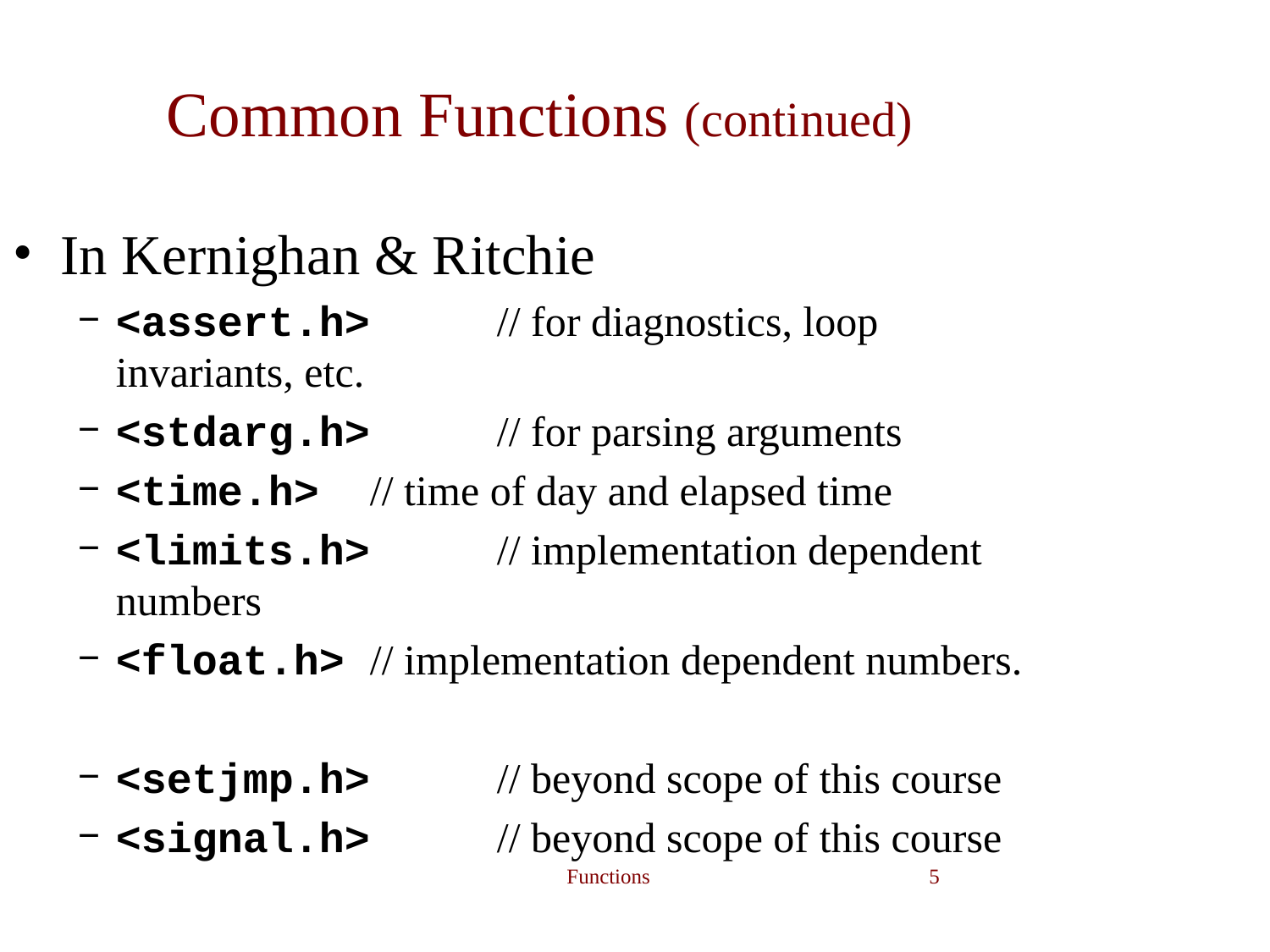

Common Functions (continued)
In Kernighan & Ritchie
<assert.h>	// for diagnostics, loop invariants, etc.
<stdarg.h>	// for parsing arguments
<time.h>	// time of day and elapsed time
<limits.h>	// implementation dependent numbers
<float.h>	// implementation dependent numbers.

<setjmp.h>	// beyond scope of this course
<signal.h>	// beyond scope of this course
Functions
5